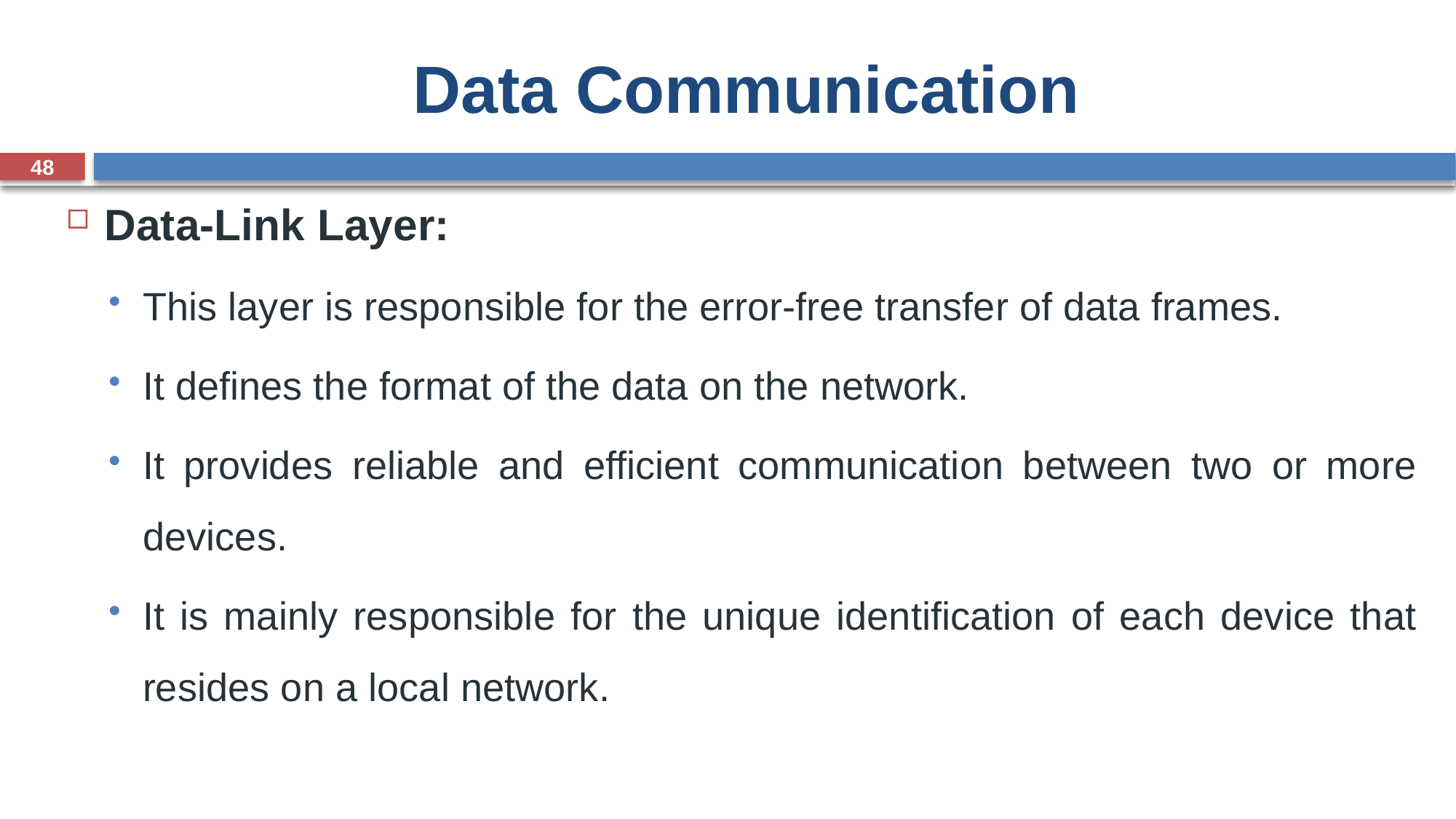

# Data Communication
48
Data-Link Layer:
This layer is responsible for the error-free transfer of data frames.
It defines the format of the data on the network.
It provides reliable and efficient communication between two or more devices.
It is mainly responsible for the unique identification of each device that resides on a local network.